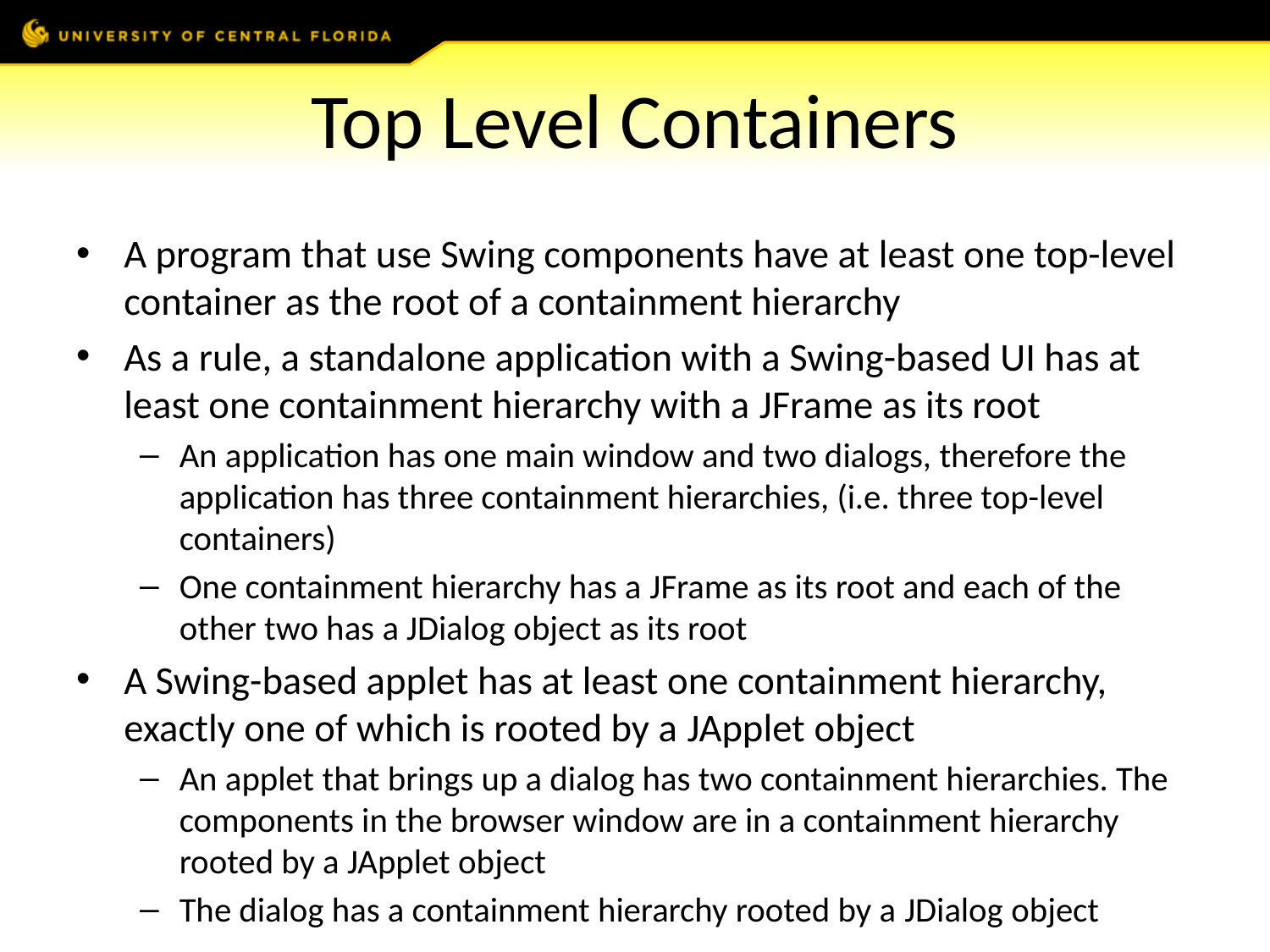

# Top Level Containers
A program that use Swing components have at least one top-level container as the root of a containment hierarchy
As a rule, a standalone application with a Swing-based UI has at least one containment hierarchy with a JFrame as its root
An application has one main window and two dialogs, therefore the application has three containment hierarchies, (i.e. three top-level containers)
One containment hierarchy has a JFrame as its root and each of the other two has a JDialog object as its root
A Swing-based applet has at least one containment hierarchy, exactly one of which is rooted by a JApplet object
An applet that brings up a dialog has two containment hierarchies. The components in the browser window are in a containment hierarchy rooted by a JApplet object
The dialog has a containment hierarchy rooted by a JDialog object